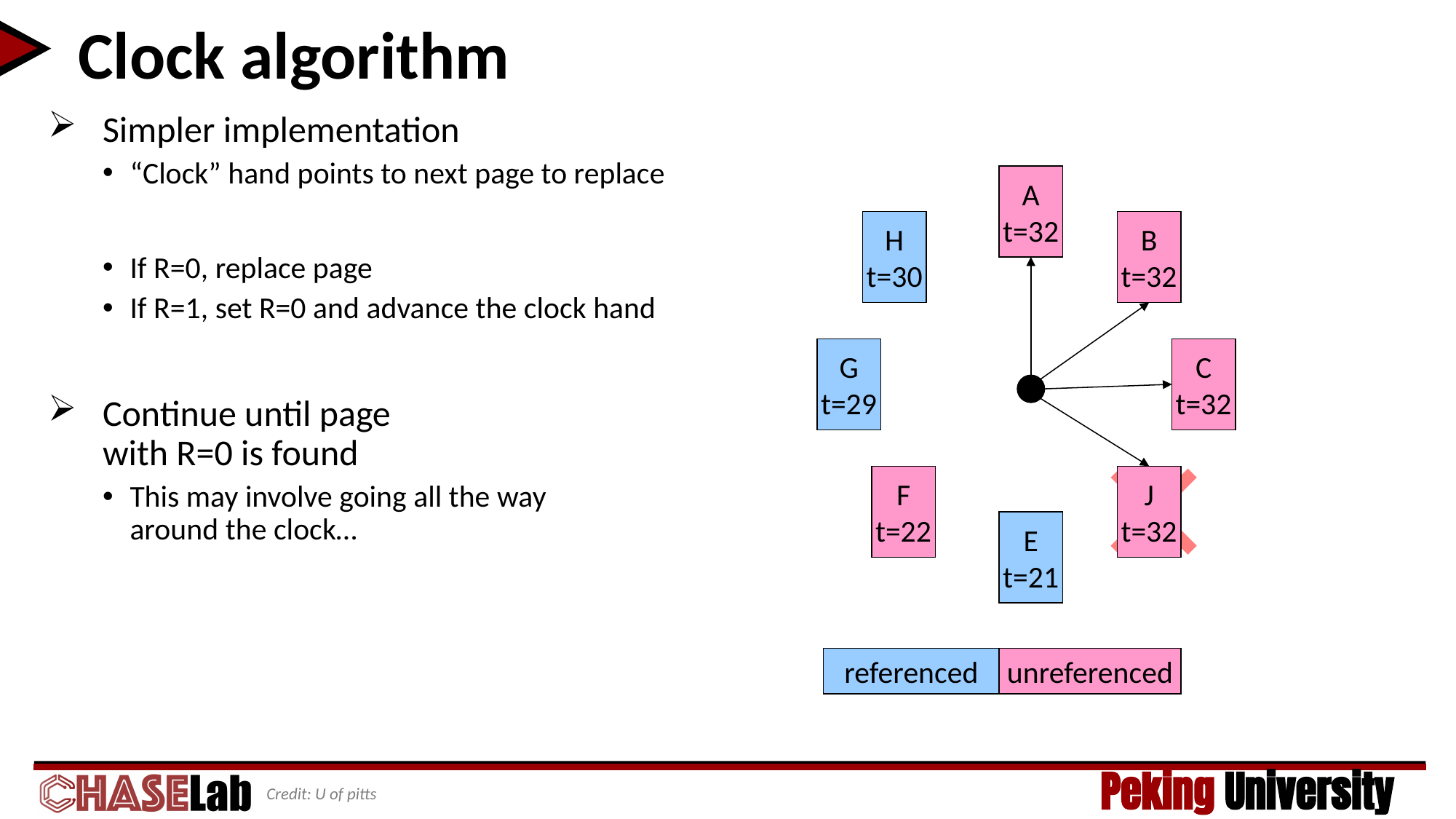

# Clock algorithm
Simpler implementation
“Clock” hand points to next page to replace

If R=0, replace page
If R=1, set R=0 and advance the clock hand

Continue until page
with R=0 is found
This may involve going all the way
around the clock…

A
t=0
A
t=32
H
t=30
B
t=4
B
t=32
G
t=29
C
t=8
C
t=32

F
t=22
D
t=15
J
t=32
E
t=21
referenced
unreferenced
Credit: U of pitts